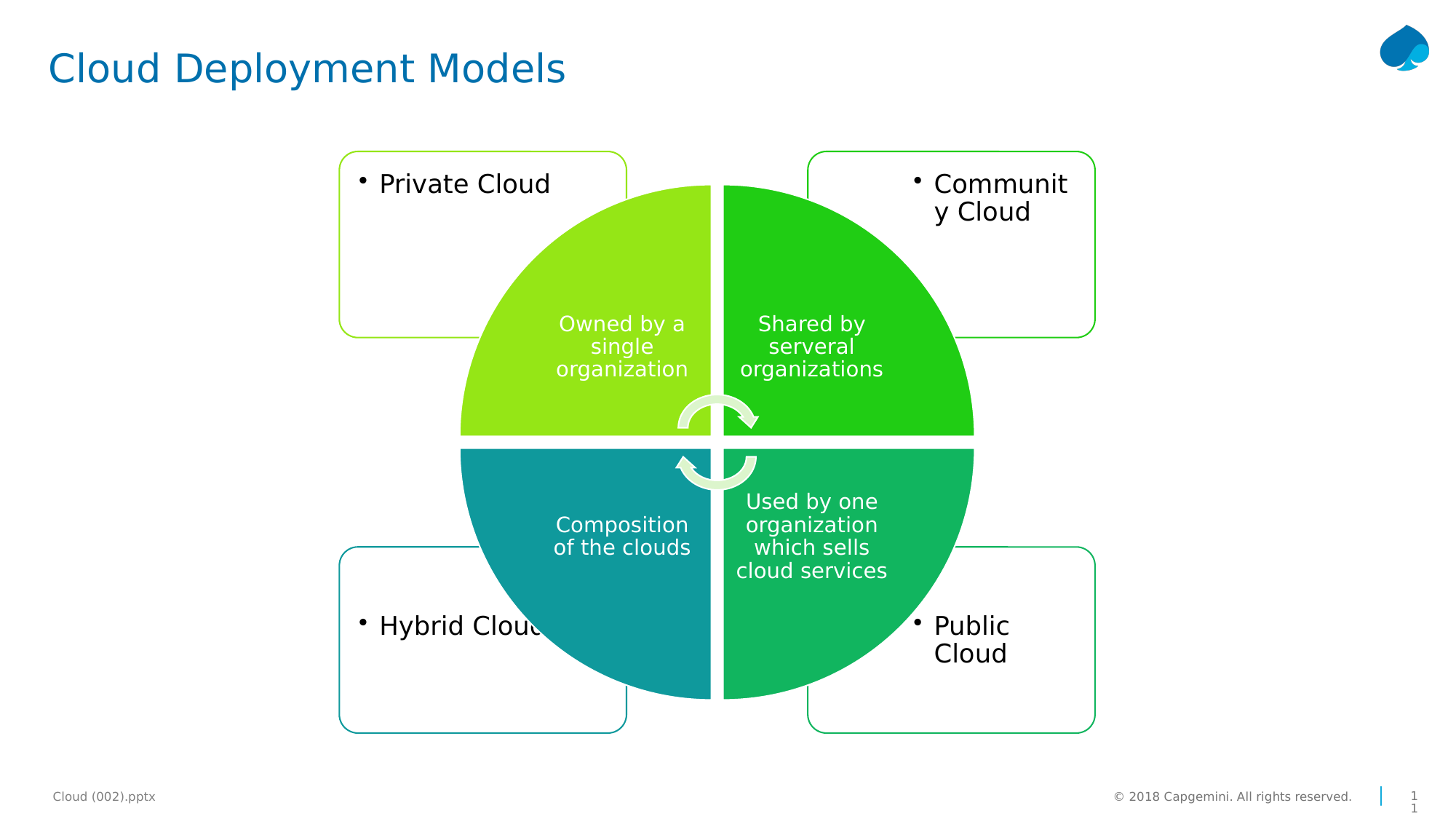

# Cloud Deployment Models
Public Cloud
Hybrid Cloud
Community Cloud
Private Cloud
Owned by a single organization
Shared by serveral organizations
Used by one organization which sells cloud services
Composition of the clouds
© 2018 Capgemini. All rights reserved.
11